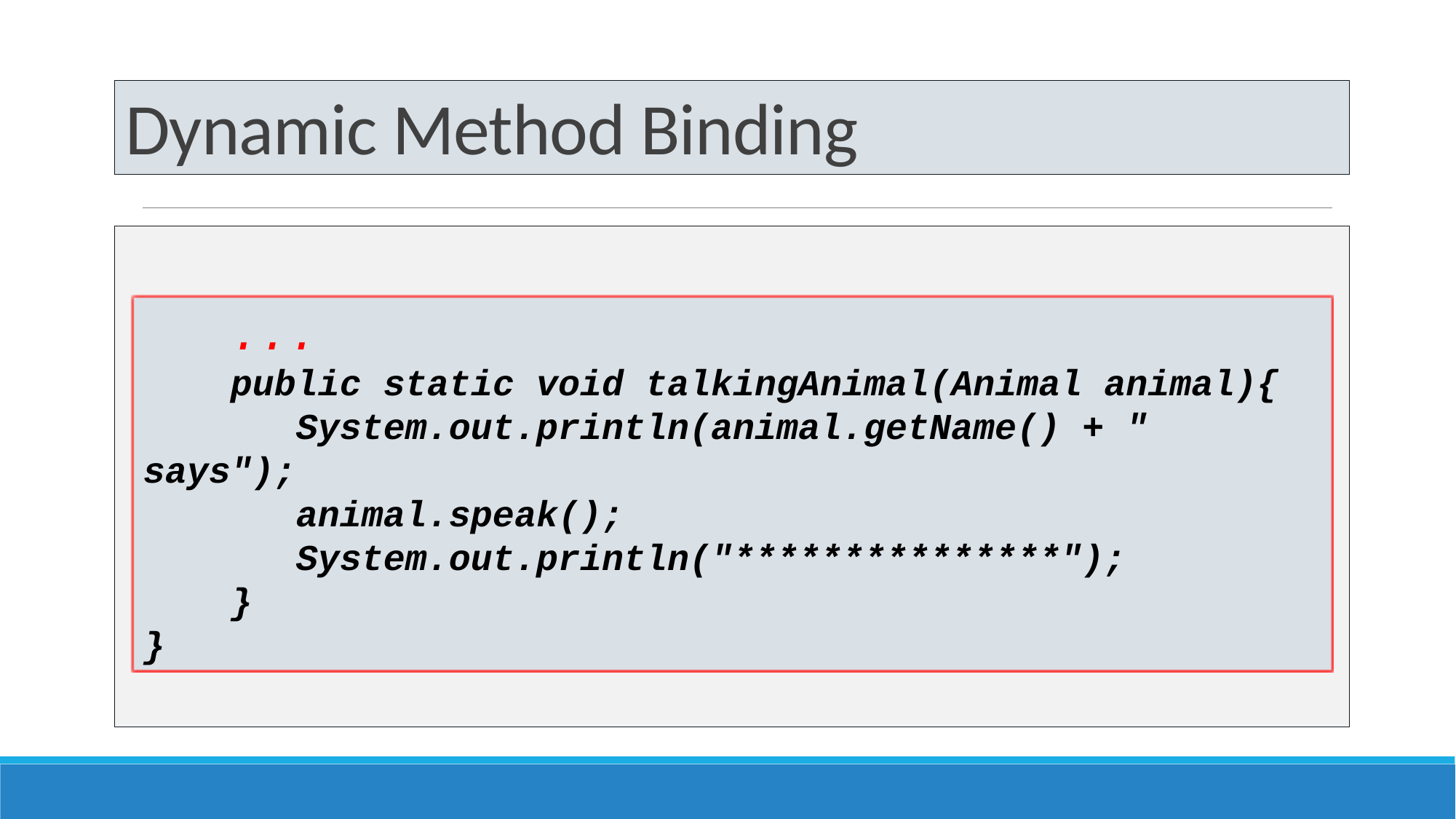

# Dynamic Method Binding

   ...
    public static void talkingAnimal(Animal animal){
	  System.out.println(animal.getName() + " says");
	  animal.speak();
	  System.out.println("***************");
    }
}